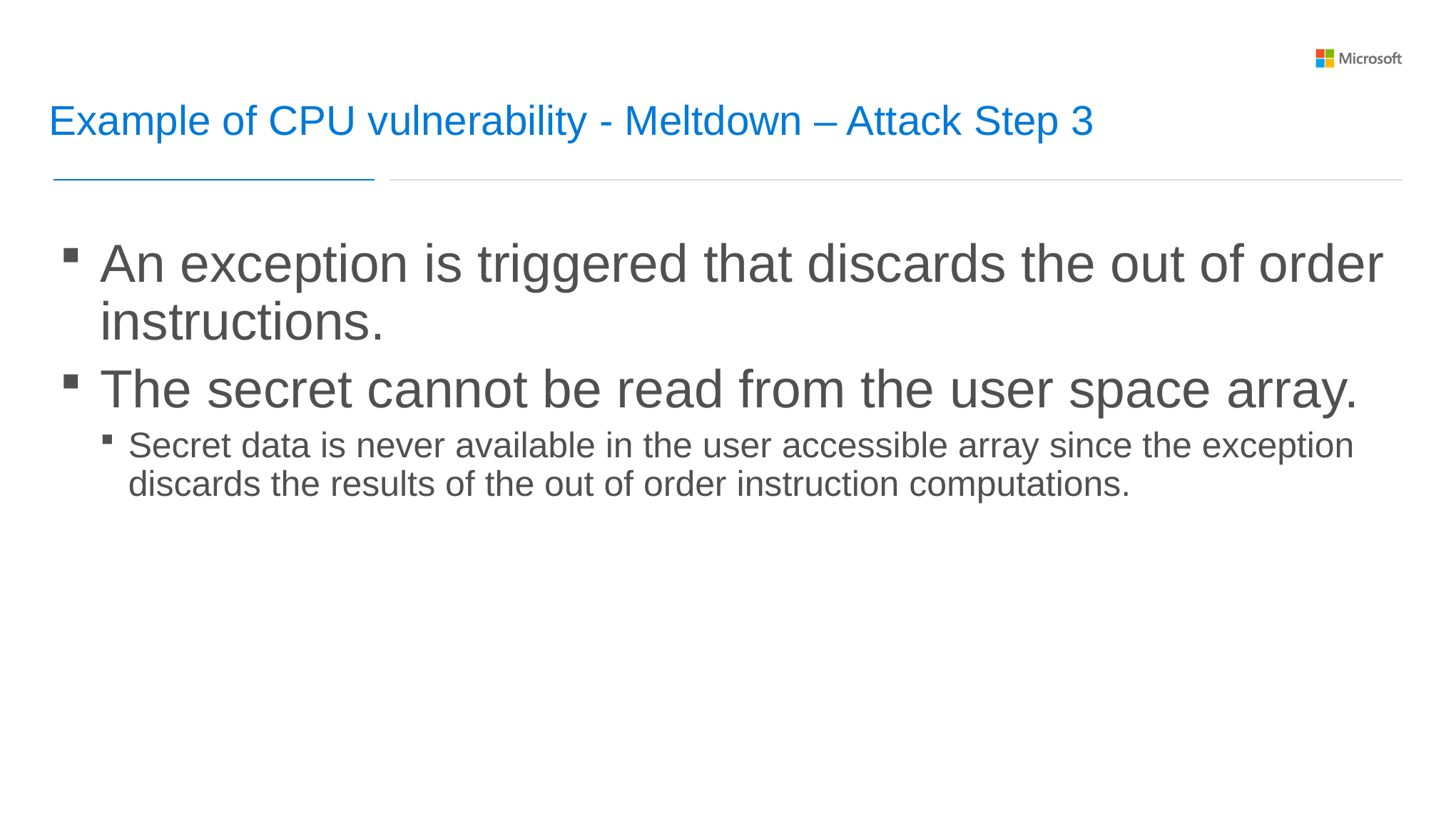

Example of CPU vulnerability - Meltdown – Attack Step 3
An exception is triggered that discards the out of order instructions.
The secret cannot be read from the user space array.
Secret data is never available in the user accessible array since the exception discards the results of the out of order instruction computations.